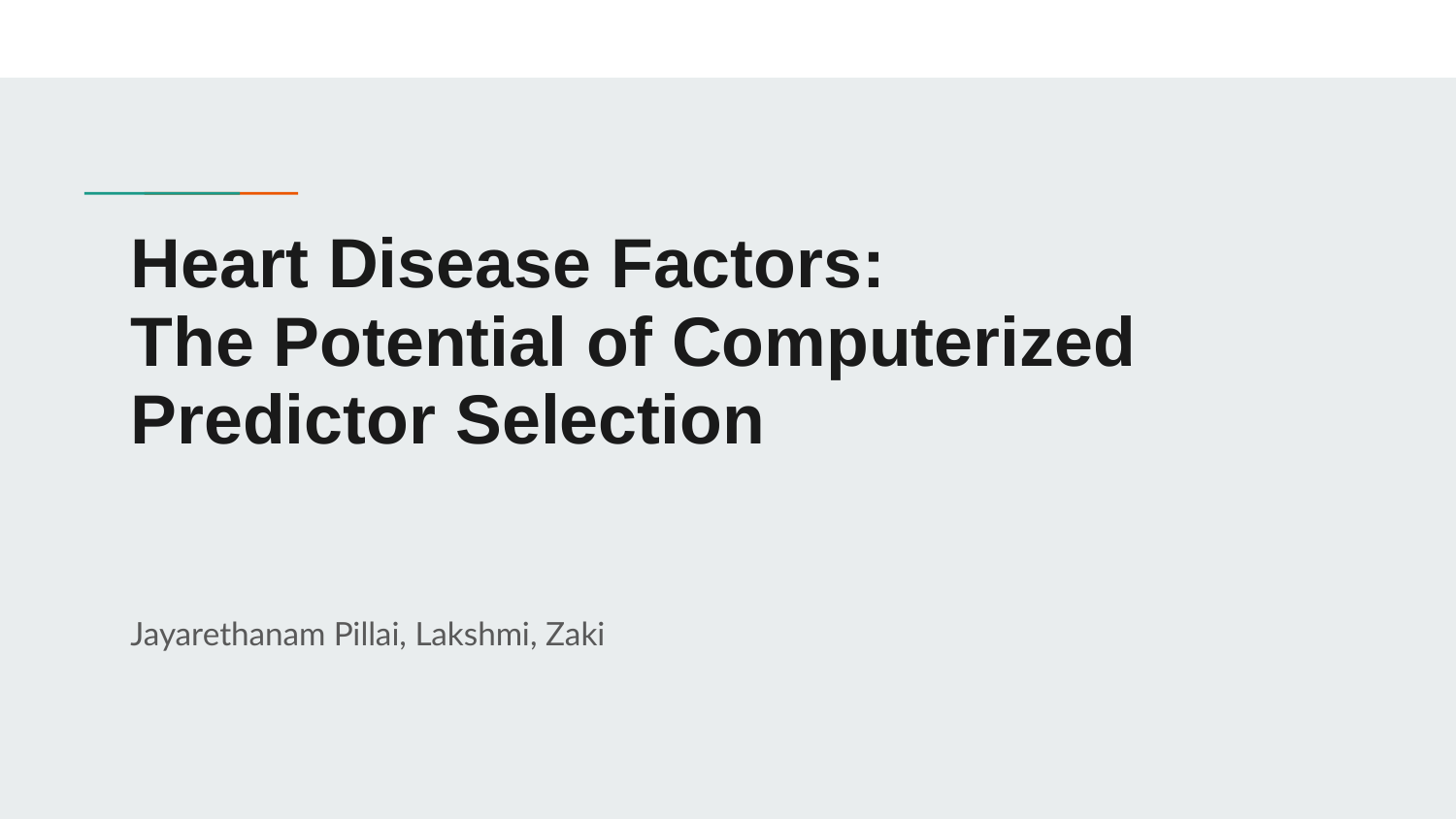

# Heart Disease Factors:
The Potential of Computerized Predictor Selection
Jayarethanam Pillai, Lakshmi, Zaki